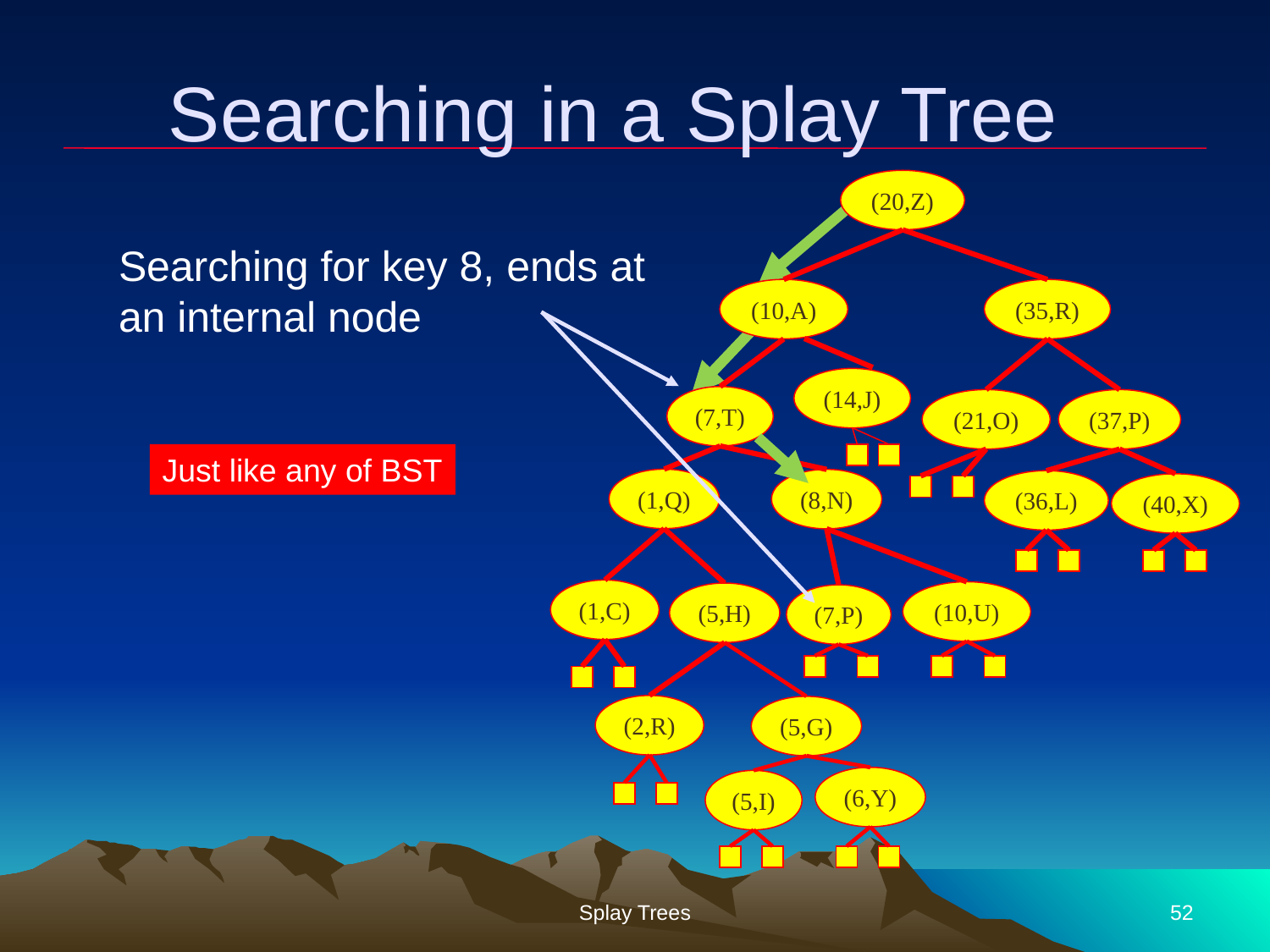

# Searching in a Splay Tree
(20,Z)
Searching for key 8, ends at an internal node
(10,A)
(35,R)

(14,J)
(7,T)
(21,O)
(37,P)
Just like any of BST

(1,Q)
(8,N)
(36,L)
(40,X)

(1,C)
(10,U)
(5,H)
(7,P)

(2,R)
(5,G)
(6,Y)
(5,I)

Splay Trees
52